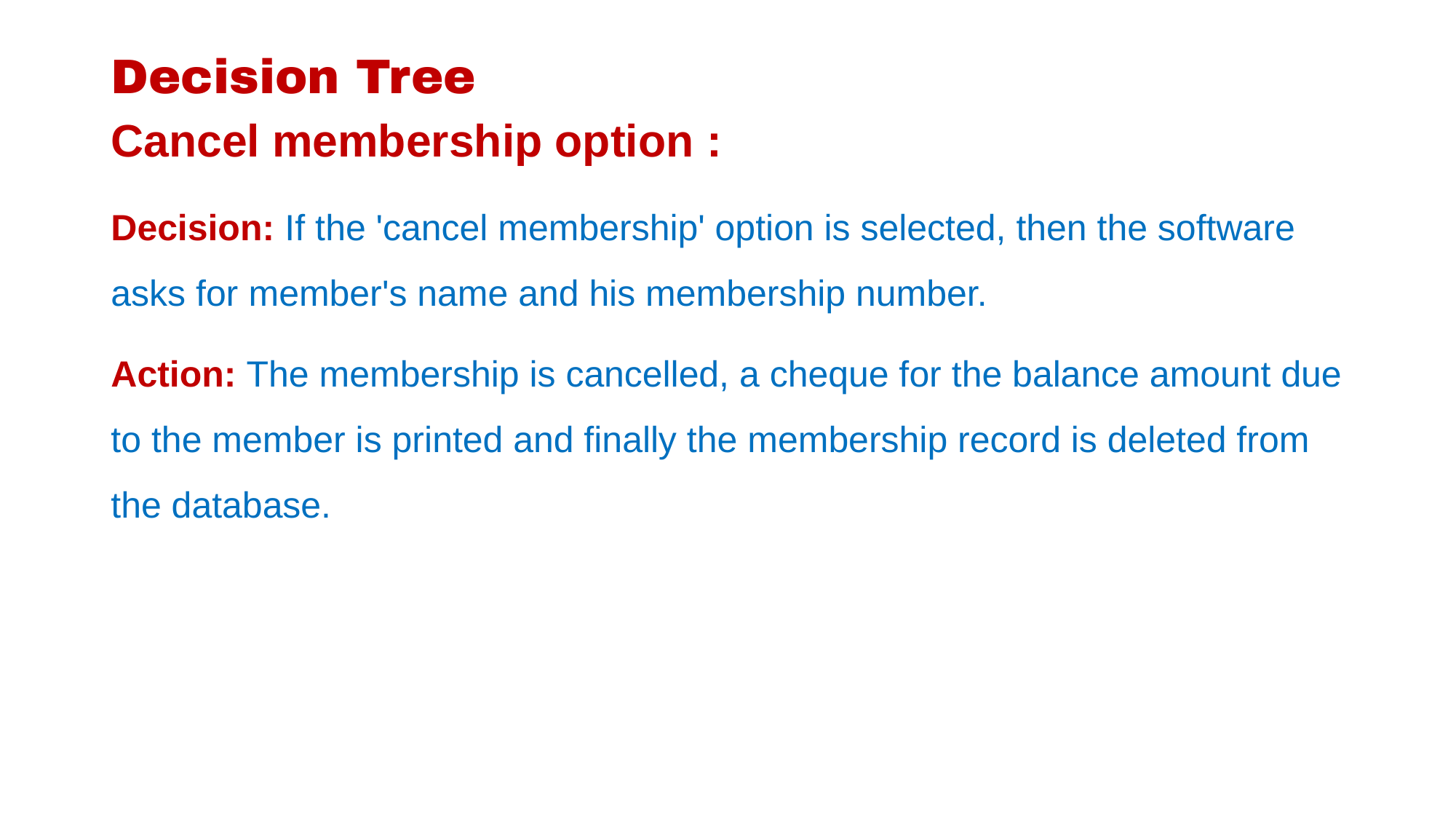

# Decision Tree
Cancel membership option :
Decision: If the 'cancel membership' option is selected, then the software asks for member's name and his membership number.
Action: The membership is cancelled, a cheque for the balance amount due to the member is printed and finally the membership record is deleted from the database.